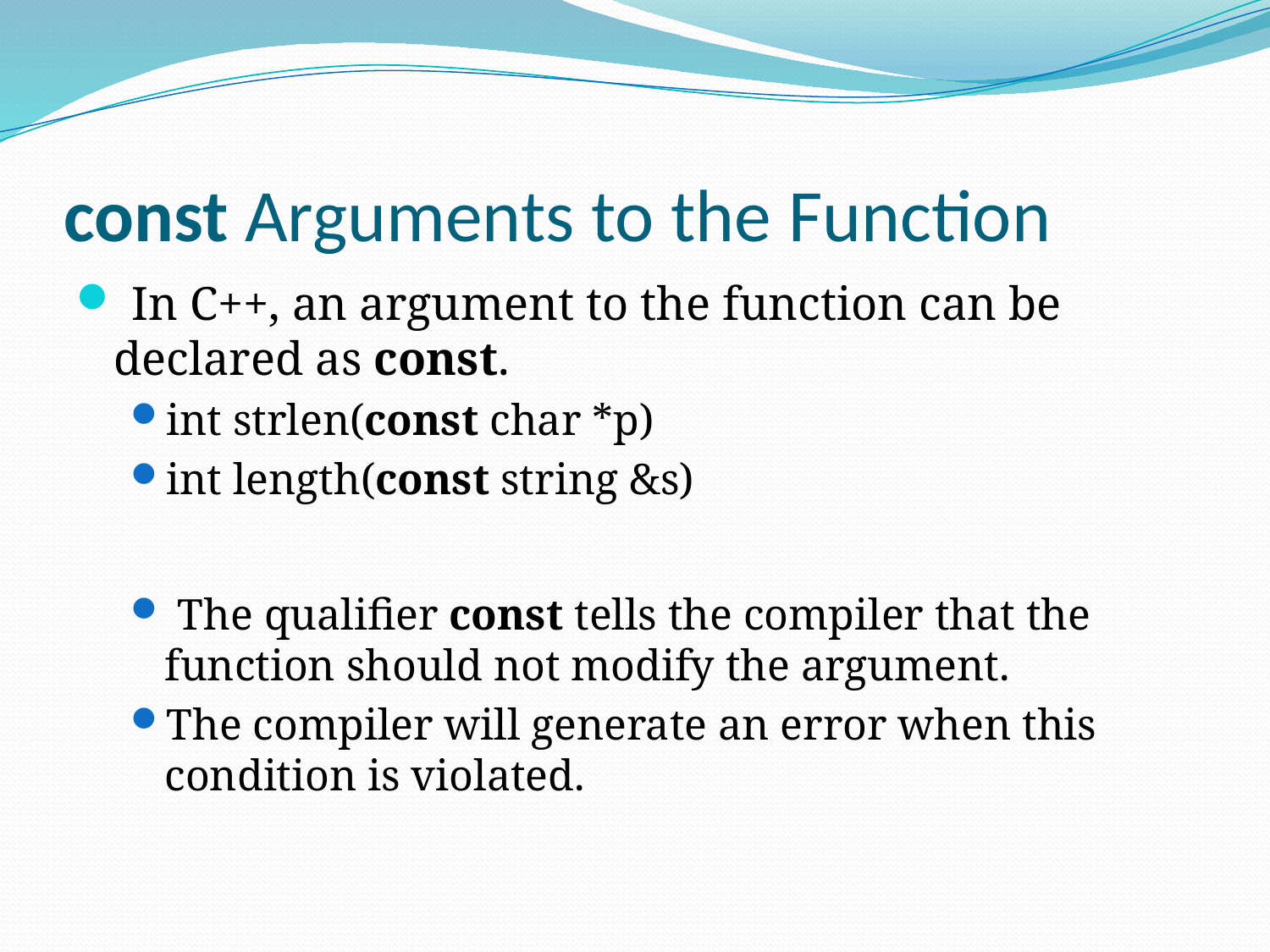

# const Arguments to the Function
 In C++, an argument to the function can be declared as const.
int strlen(const char *p)
int length(const string &s)

 The qualifier const tells the compiler that the function should not modify the argument.
The compiler will generate an error when this condition is violated.